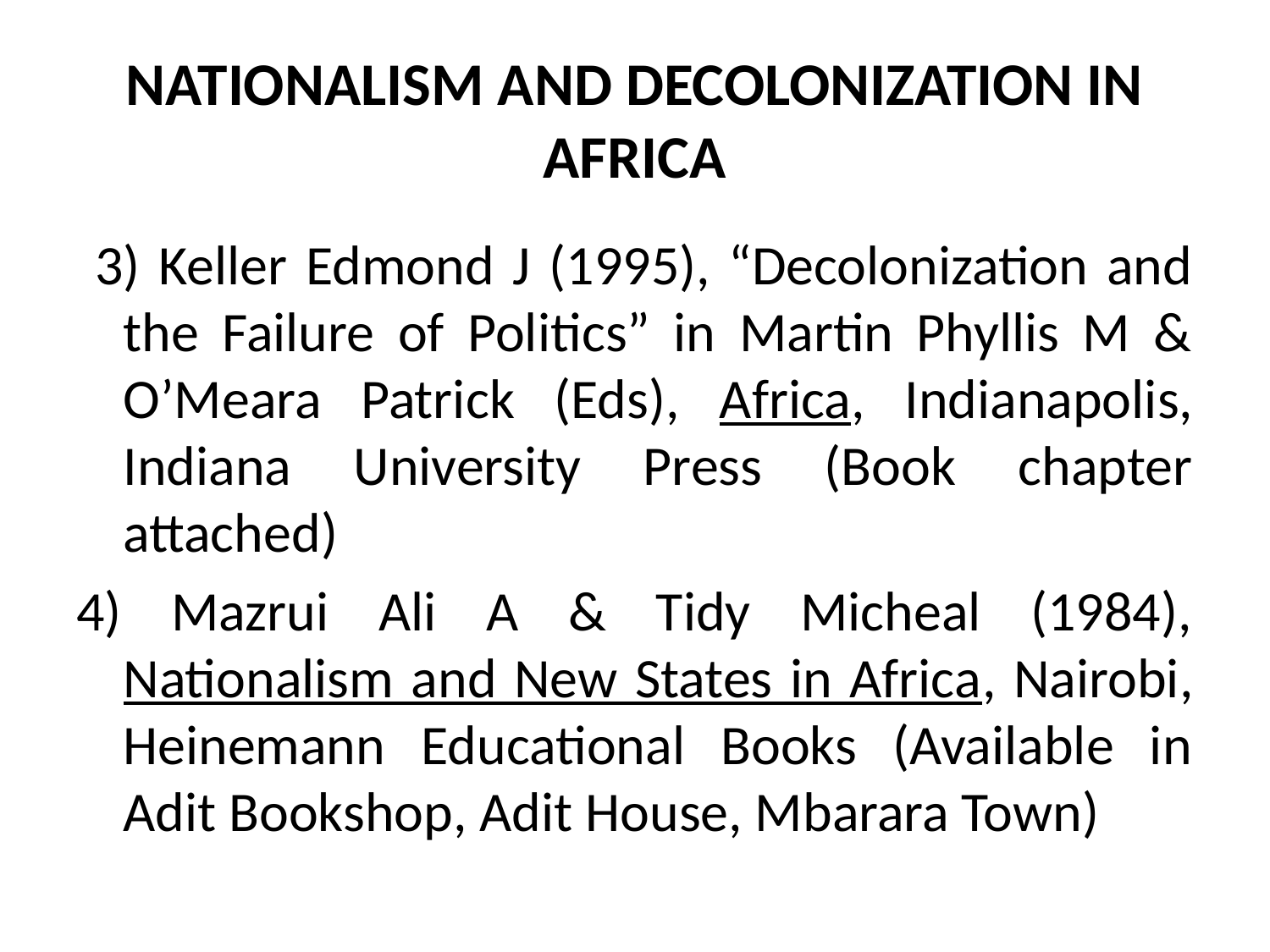

# NATIONALISM AND DECOLONIZATION IN AFRICA
 3) Keller Edmond J (1995), “Decolonization and the Failure of Politics” in Martin Phyllis M & O’Meara Patrick (Eds), Africa, Indianapolis, Indiana University Press (Book chapter attached)
4) Mazrui Ali A & Tidy Micheal (1984), Nationalism and New States in Africa, Nairobi, Heinemann Educational Books (Available in Adit Bookshop, Adit House, Mbarara Town)